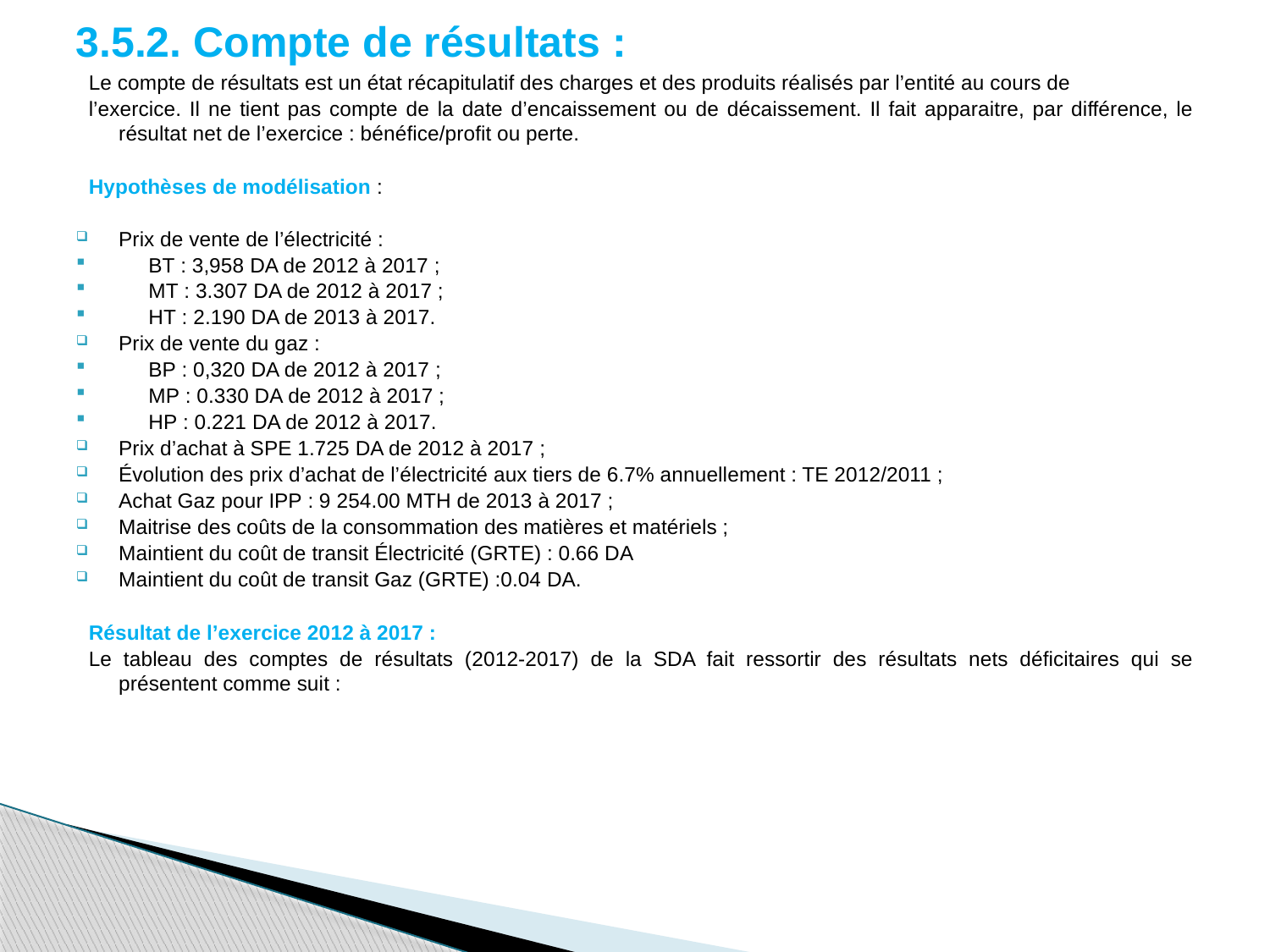

# 3.5.2. Compte de résultats :

Le compte de résultats est un état récapitulatif des charges et des produits réalisés par l’entité au cours de
l’exercice. Il ne tient pas compte de la date d’encaissement ou de décaissement. Il fait apparaitre, par différence, le résultat net de l’exercice : bénéfice/profit ou perte.

Hypothèses de modélisation :

Prix de vente de l’électricité :
BT : 3,958 DA de 2012 à 2017 ;
MT : 3.307 DA de 2012 à 2017 ;
HT : 2.190 DA de 2013 à 2017.
Prix de vente du gaz :
BP : 0,320 DA de 2012 à 2017 ;
MP : 0.330 DA de 2012 à 2017 ;
HP : 0.221 DA de 2012 à 2017.
Prix d’achat à SPE 1.725 DA de 2012 à 2017 ;
Évolution des prix d’achat de l’électricité aux tiers de 6.7% annuellement : TE 2012/2011 ;
Achat Gaz pour IPP : 9 254.00 MTH de 2013 à 2017 ;
Maitrise des coûts de la consommation des matières et matériels ;
Maintient du coût de transit Électricité (GRTE) : 0.66 DA
Maintient du coût de transit Gaz (GRTE) :0.04 DA.

Résultat de l’exercice 2012 à 2017 :
Le tableau des comptes de résultats (2012-2017) de la SDA fait ressortir des résultats nets déficitaires qui se présentent comme suit :